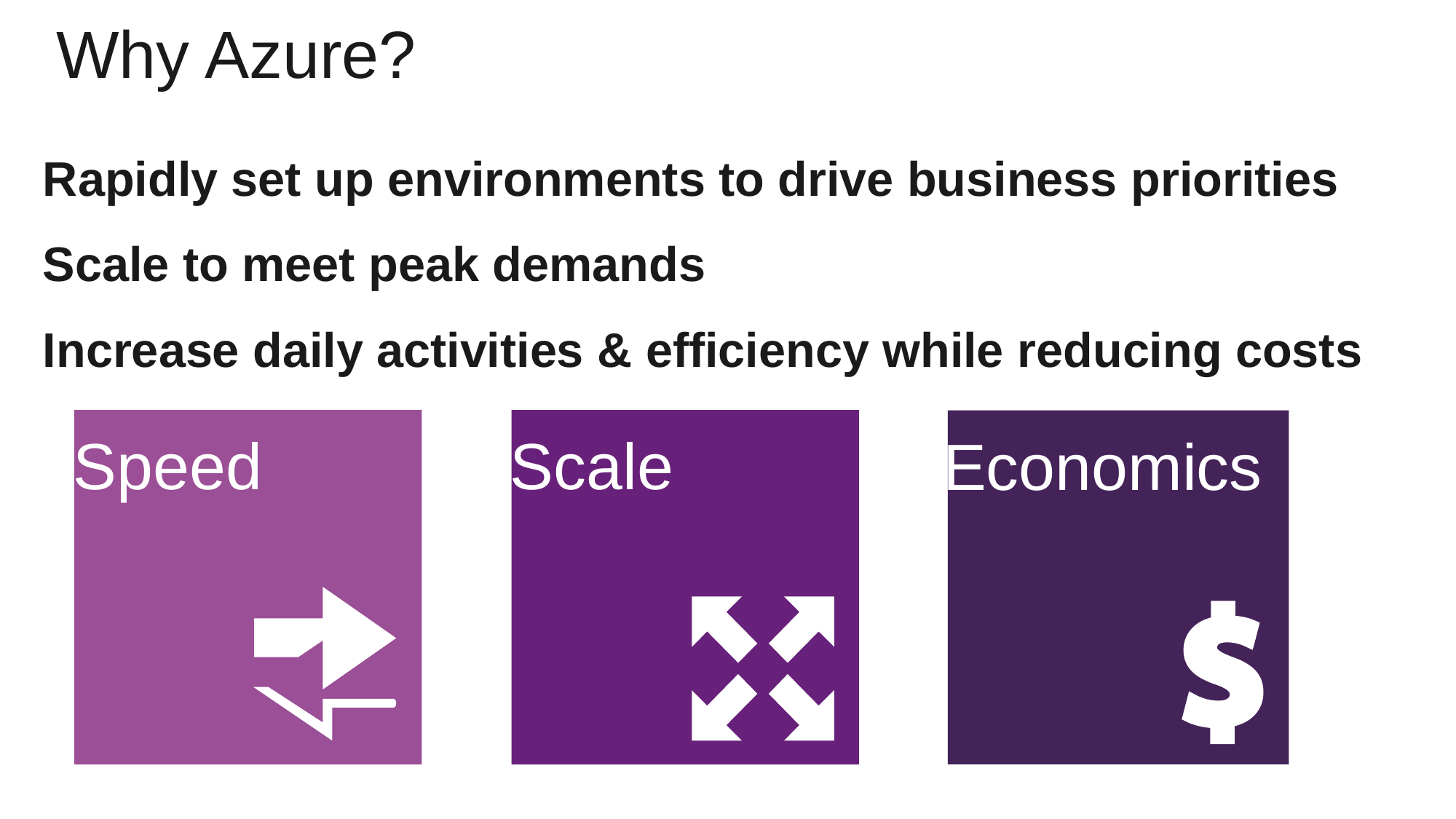

# Why Azure?
Rapidly set up environments to drive business priorities
Scale to meet peak demands
Increase daily activities & efficiency while reducing costs

Speed

Scale

Economics